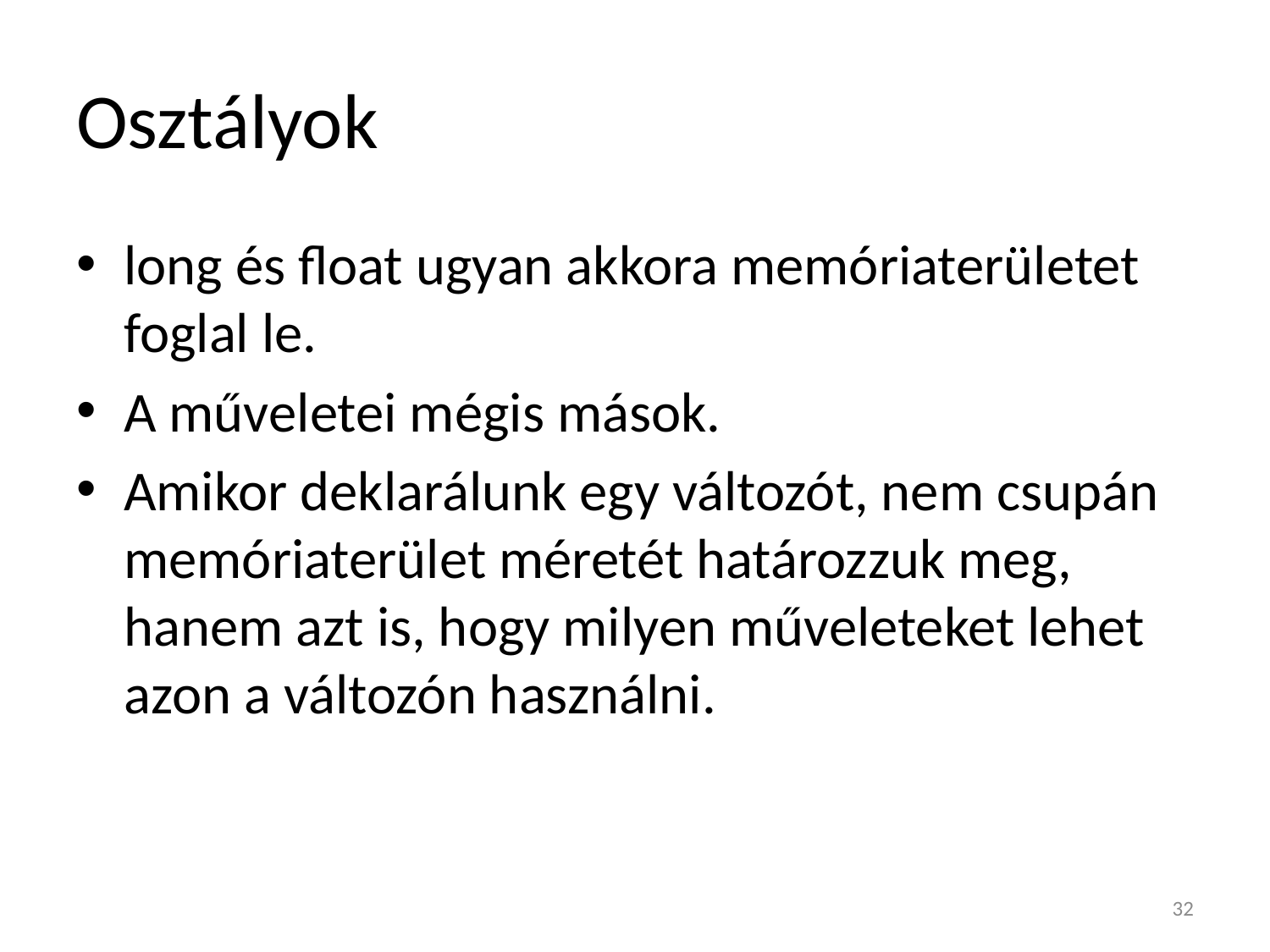

# Osztályok
long és float ugyan akkora memóriaterületet foglal le.
A műveletei mégis mások.
Amikor deklarálunk egy változót, nem csupán memóriaterület méretét határozzuk meg, hanem azt is, hogy milyen műveleteket lehet azon a változón használni.
32